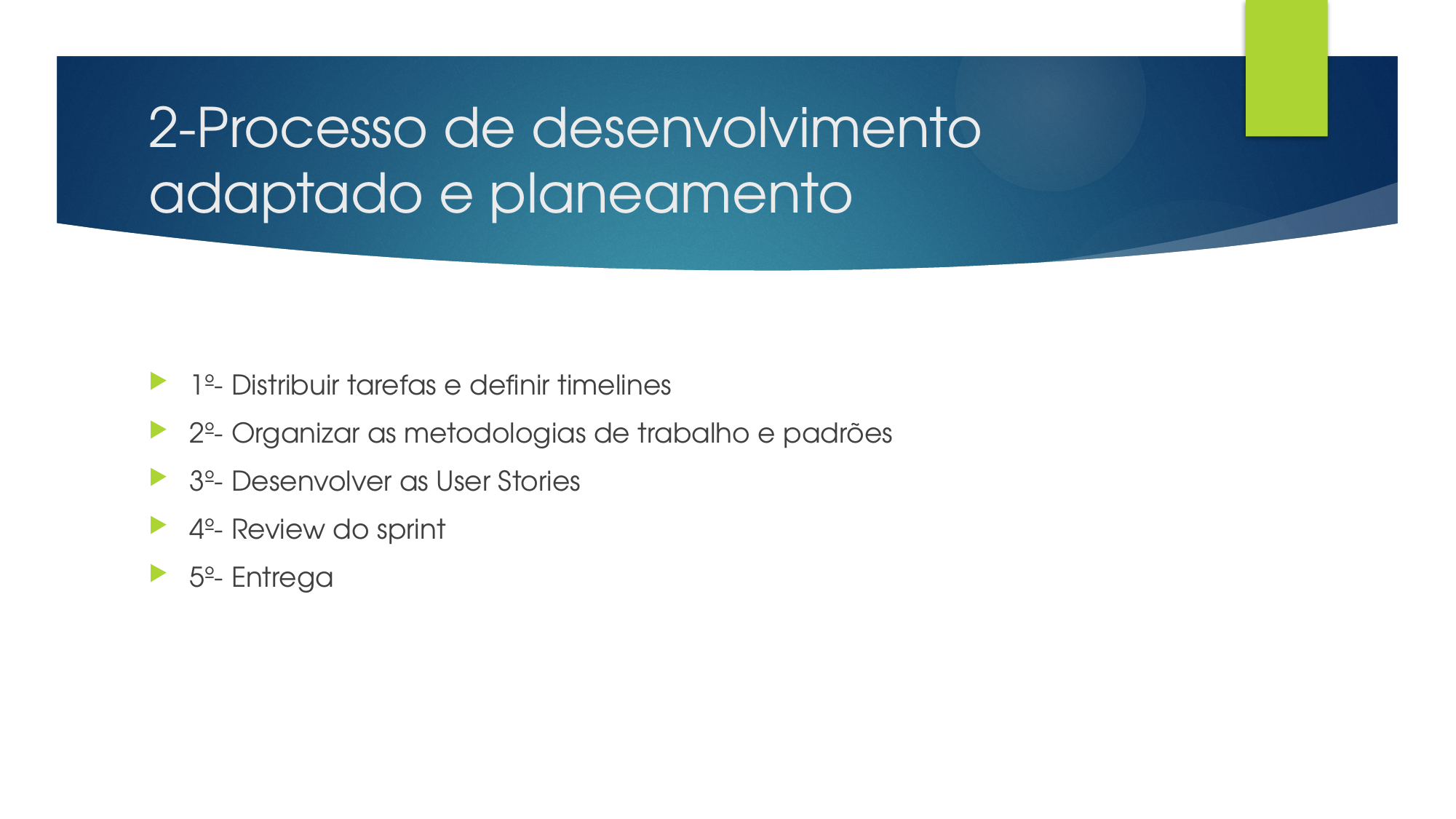

# 2-Processo de desenvolvimento adaptado e planeamento
1º- Distribuir tarefas e definir timelines
2º- Organizar as metodologias de trabalho e padrões
3º- Desenvolver as User Stories
4º- Review do sprint
5º- Entrega